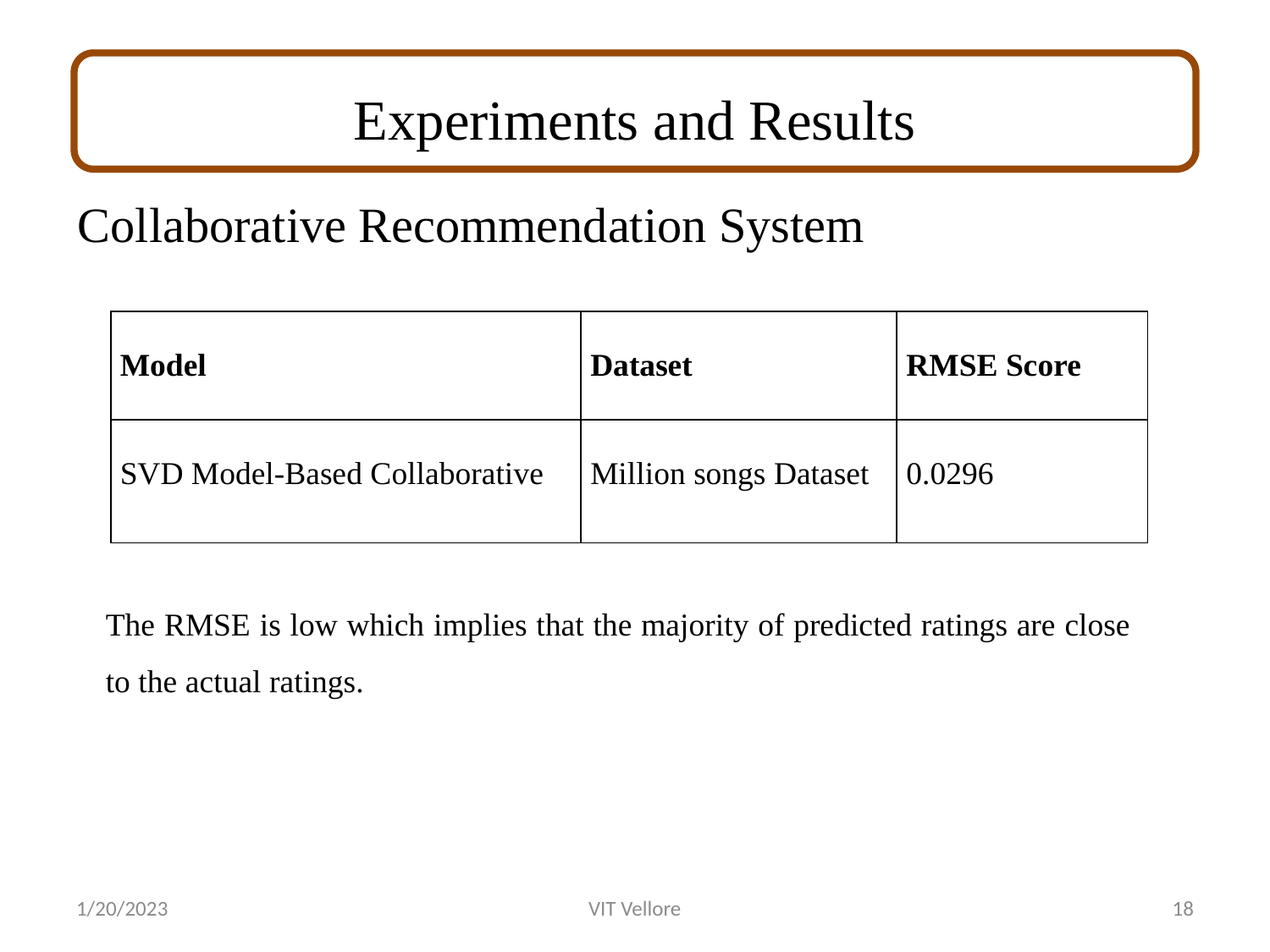

# Experiments and Results

Collaborative Recommendation System

| Model | Dataset | RMSE Score |
| --- | --- | --- |
| SVD Model-Based Collaborative | Million songs Dataset | 0.0296 |
The RMSE is low which implies that the majority of predicted ratings are close to the actual ratings.
1/20/2023
VIT Vellore
18